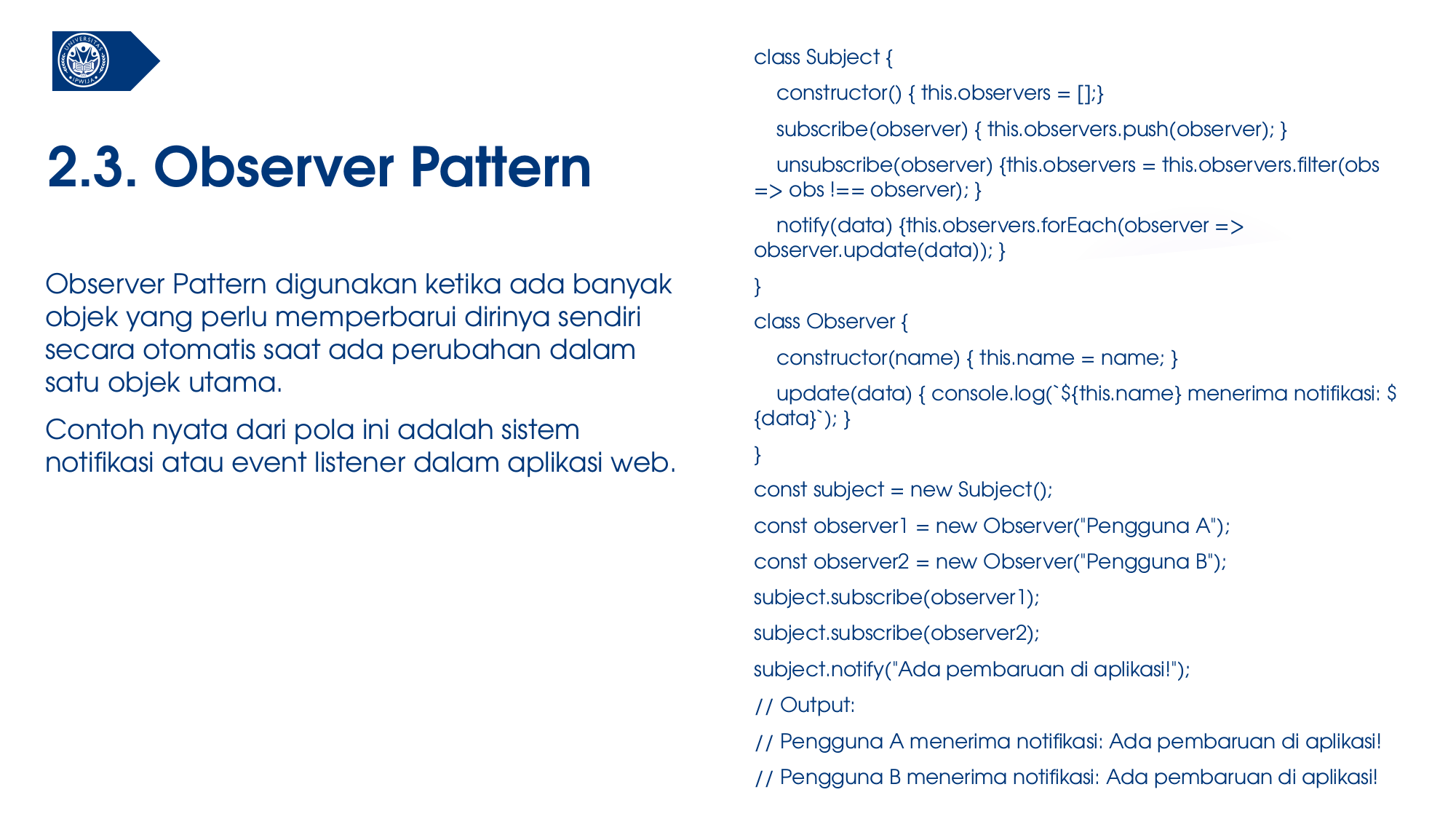

class Subject {
    constructor() { this.observers = [];}
    subscribe(observer) { this.observers.push(observer); }
    unsubscribe(observer) {this.observers = this.observers.filter(obs => obs !== observer); }
    notify(data) {this.observers.forEach(observer => observer.update(data)); }
}
class Observer {
    constructor(name) { this.name = name; }
    update(data) { console.log(`${this.name} menerima notifikasi: ${data}`); }
}
const subject = new Subject();
const observer1 = new Observer("Pengguna A");
const observer2 = new Observer("Pengguna B");
subject.subscribe(observer1);
subject.subscribe(observer2);
subject.notify("Ada pembaruan di aplikasi!");
// Output:
// Pengguna A menerima notifikasi: Ada pembaruan di aplikasi!
// Pengguna B menerima notifikasi: Ada pembaruan di aplikasi!
# 2.3. Observer Pattern
Observer Pattern digunakan ketika ada banyak objek yang perlu memperbarui dirinya sendiri secara otomatis saat ada perubahan dalam satu objek utama.
Contoh nyata dari pola ini adalah sistem notifikasi atau event listener dalam aplikasi web.